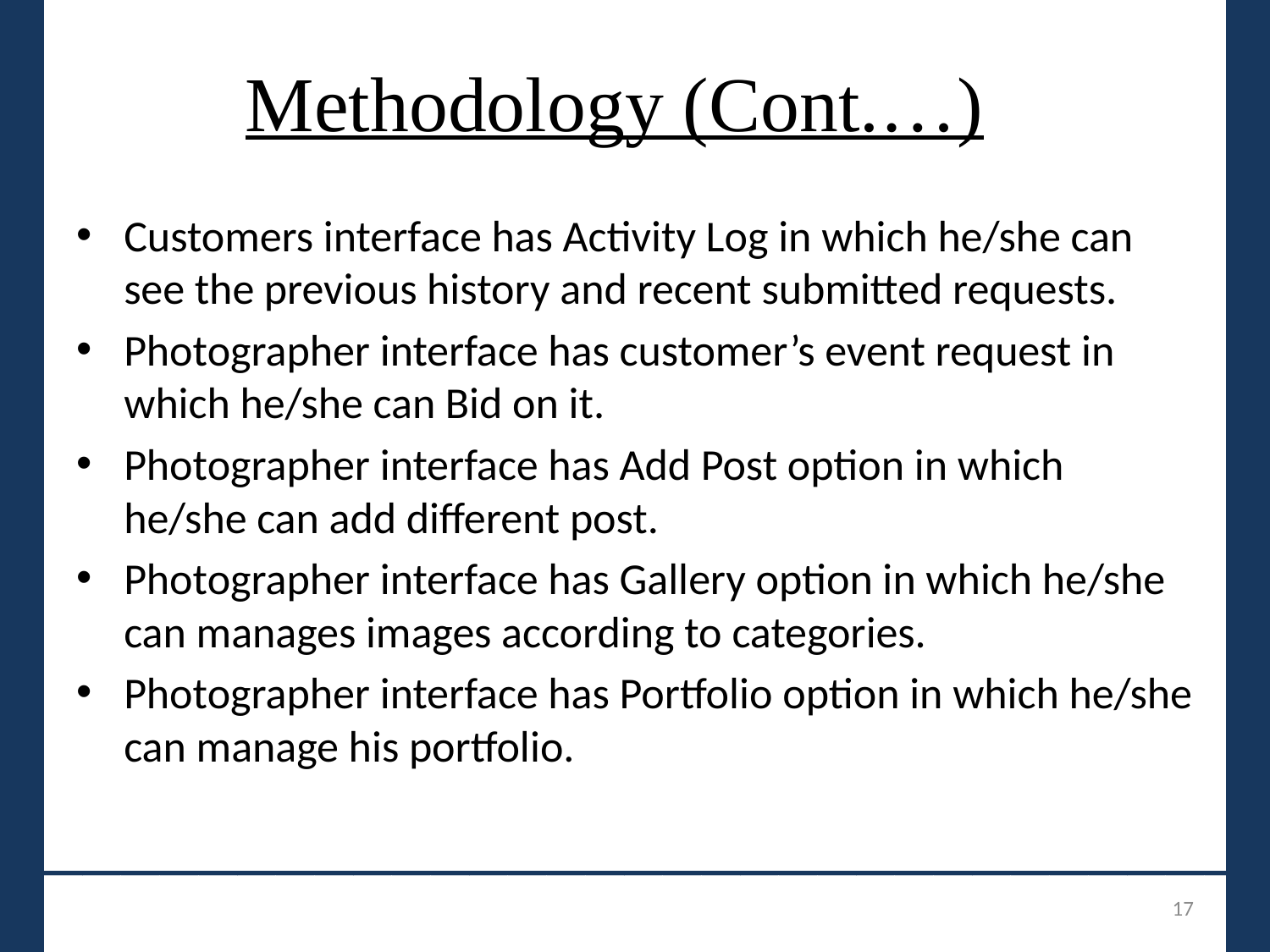

# Methodology (Cont.…)
Customers interface has Activity Log in which he/she can see the previous history and recent submitted requests.
Photographer interface has customer’s event request in which he/she can Bid on it.
Photographer interface has Add Post option in which he/she can add different post.
Photographer interface has Gallery option in which he/she can manages images according to categories.
Photographer interface has Portfolio option in which he/she can manage his portfolio.

_______________________________
17